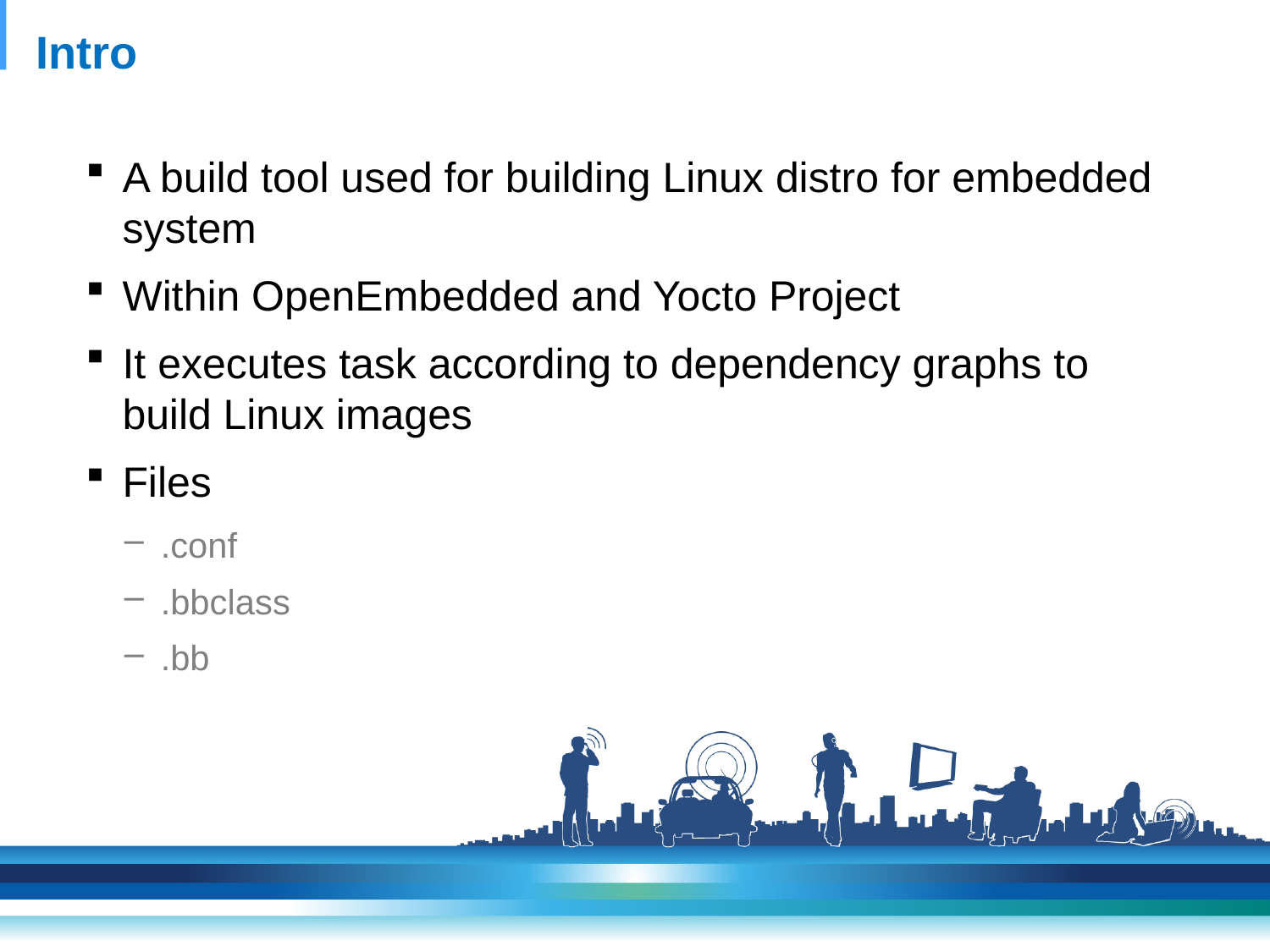

# Intro
A build tool used for building Linux distro for embedded system
Within OpenEmbedded and Yocto Project
It executes task according to dependency graphs to build Linux images
Files
.conf
.bbclass
.bb